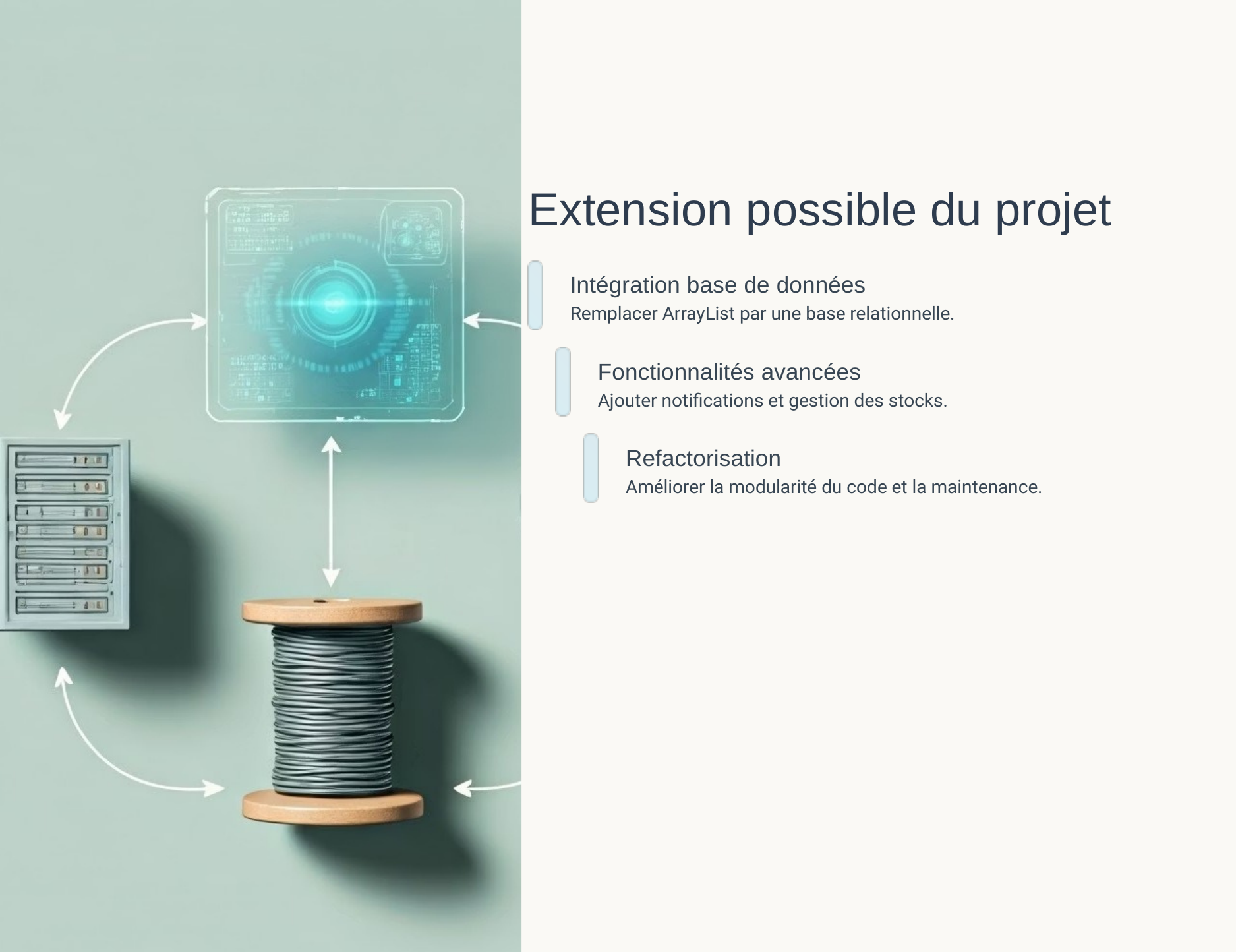

Extension possible du projet
Intégration base de données
Remplacer ArrayList par une base relationnelle.

Fonctionnalités avancées
Ajouter notifications et gestion des stocks.

Refactorisation
Améliorer la modularité du code et la maintenance.